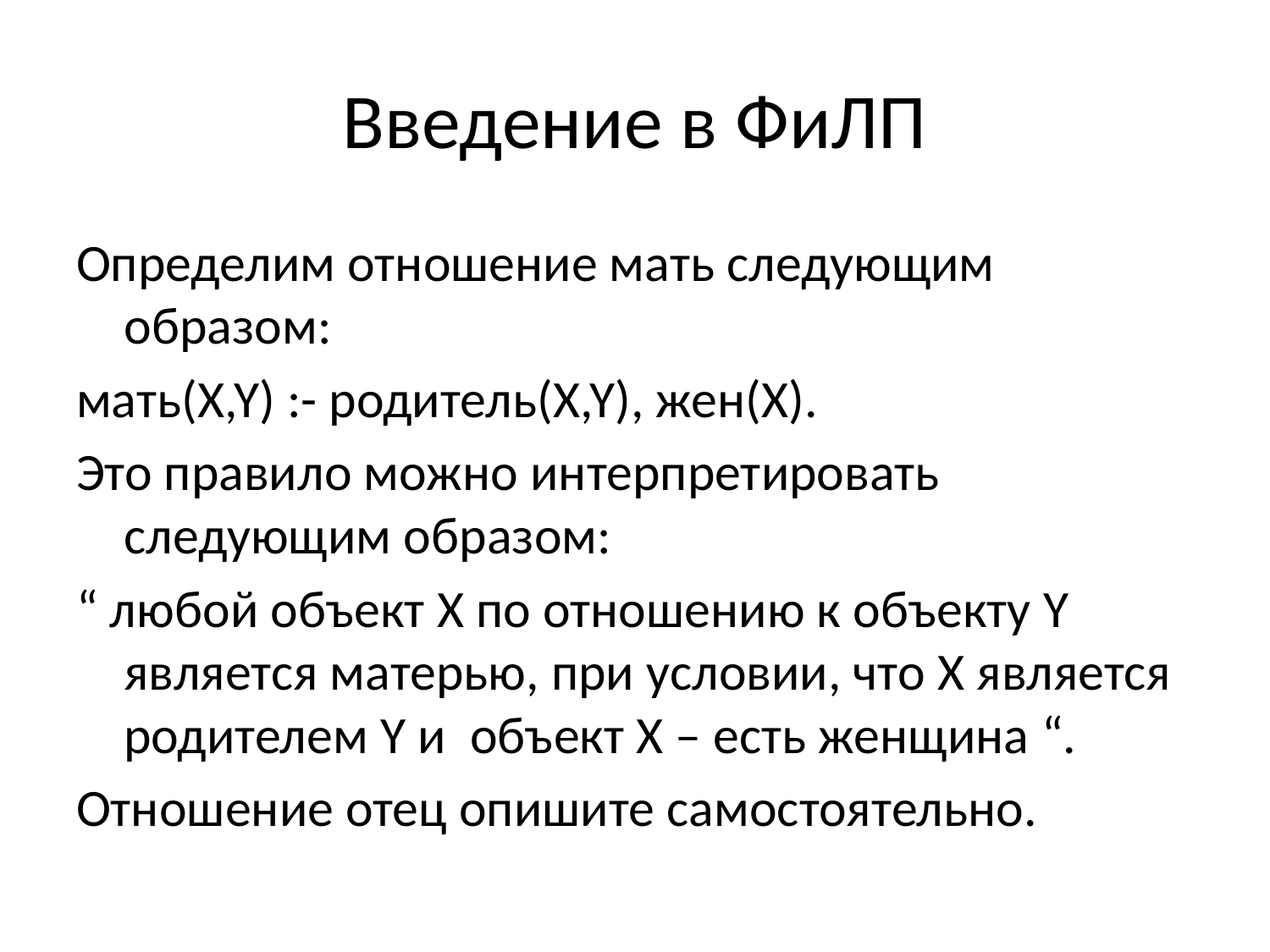

# Введение в ФиЛП
Определим отношение мать следующим образом:
мать(X,Y) :- родитель(X,Y), жен(X).
Это правило можно интерпретировать следующим образом:
“ любой объект X по отношению к объекту Y является матерью, при условии, что X является родителем Y и  объект X – есть женщина “.
Отношение отец опишите самостоятельно.